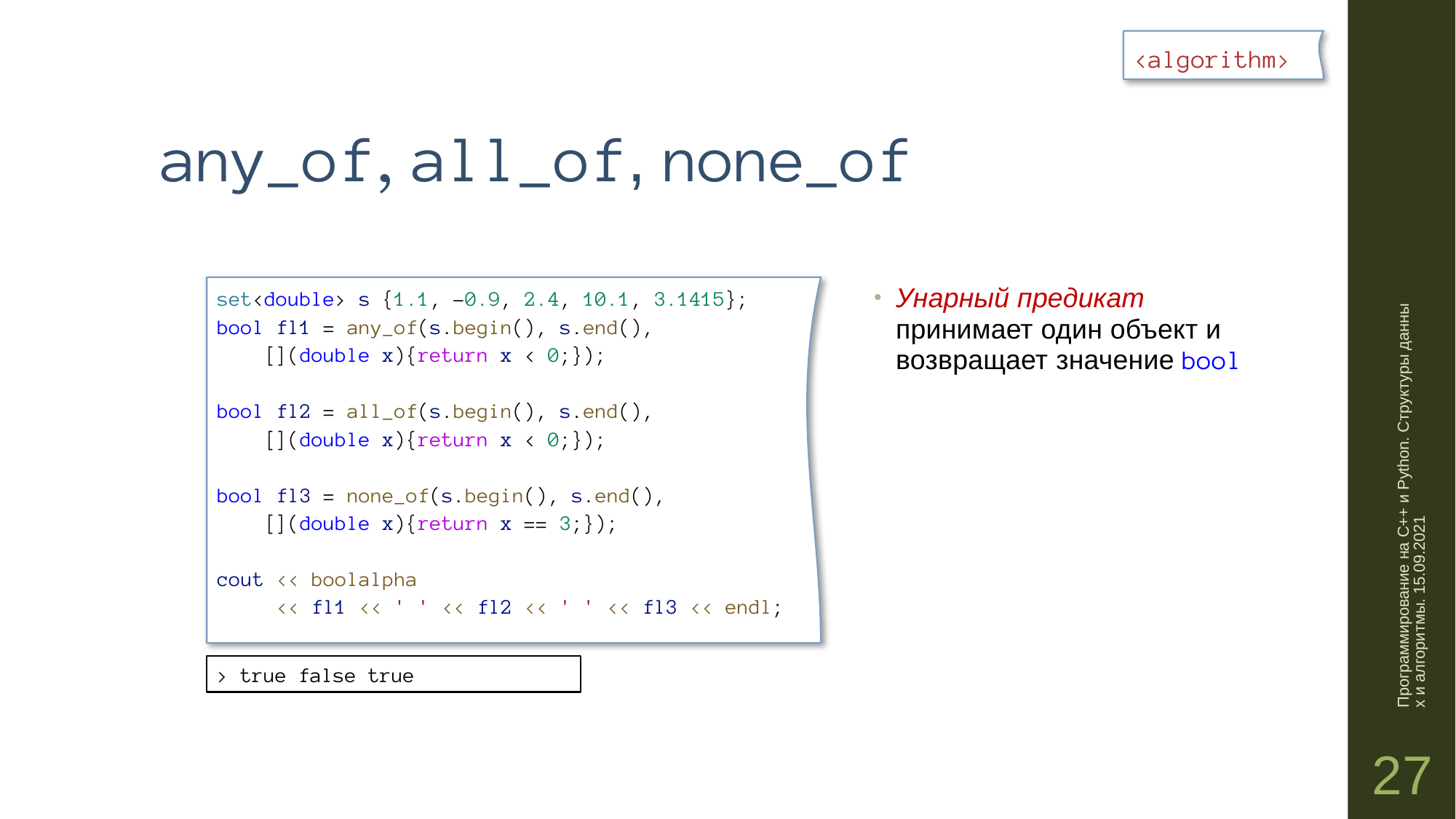

<algorithm>
# any_of, all_of, none_of
set<double> s {1.1, -0.9, 2.4, 10.1, 3.1415};
bool fl1 = any_of(s.begin(), s.end(),
    [](double x){return x < 0;});

bool fl2 = all_of(s.begin(), s.end(),
    [](double x){return x < 0;});

bool fl3 = none_of(s.begin(), s.end(),
    [](double x){return x == 3;});

cout << boolalpha
     << fl1 << ' ' << fl2 << ' ' << fl3 << endl;
Унарный предикат принимает один объект и возвращает значение bool
Программирование на C++ и Python. Структуры данных и алгоритмы. 15.09.2021
> true false true
27